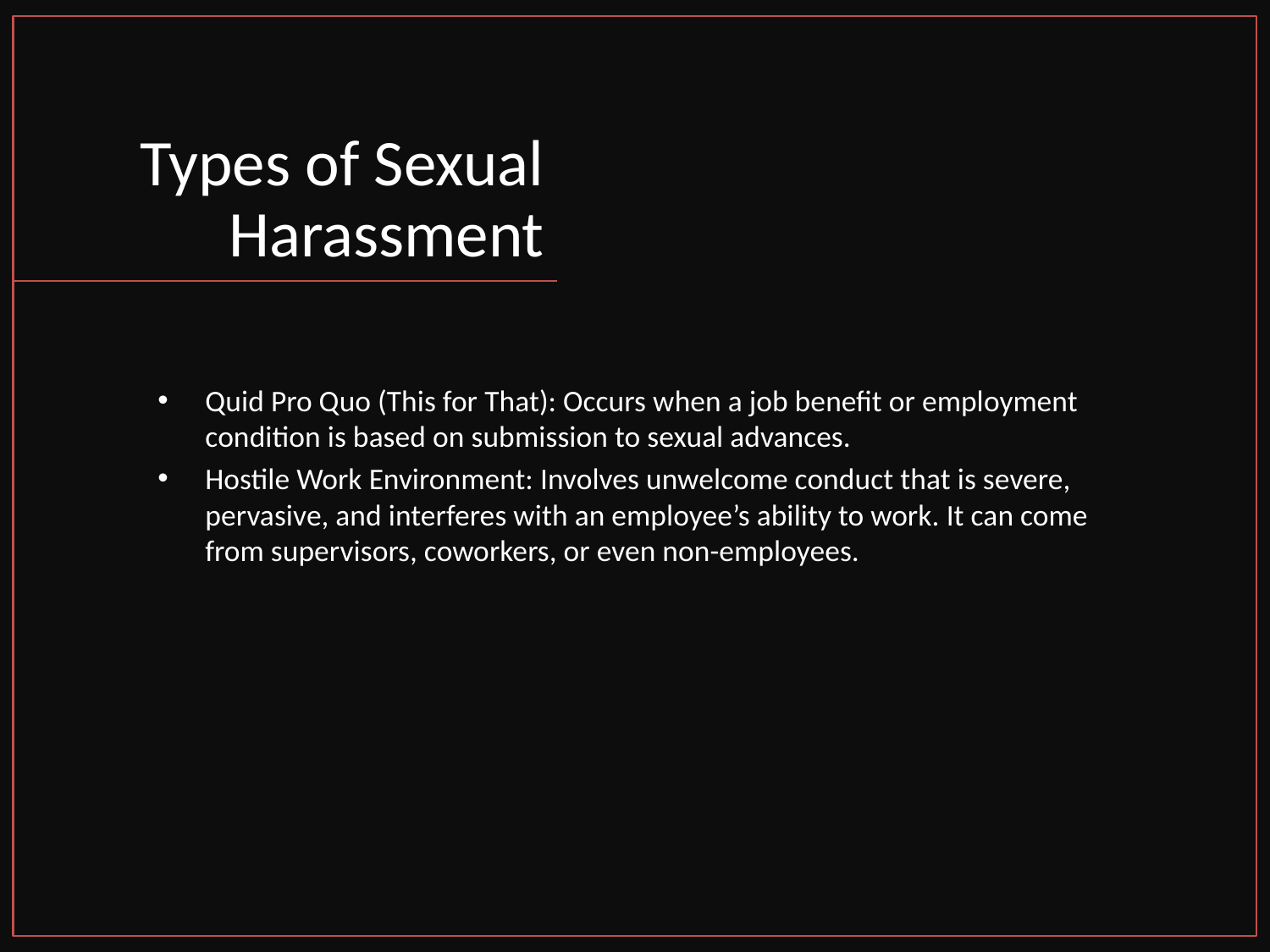

# Types of Sexual Harassment

Quid Pro Quo (This for That): Occurs when a job benefit or employment condition is based on submission to sexual advances.
Hostile Work Environment: Involves unwelcome conduct that is severe, pervasive, and interferes with an employee’s ability to work. It can come from supervisors, coworkers, or even non-employees.